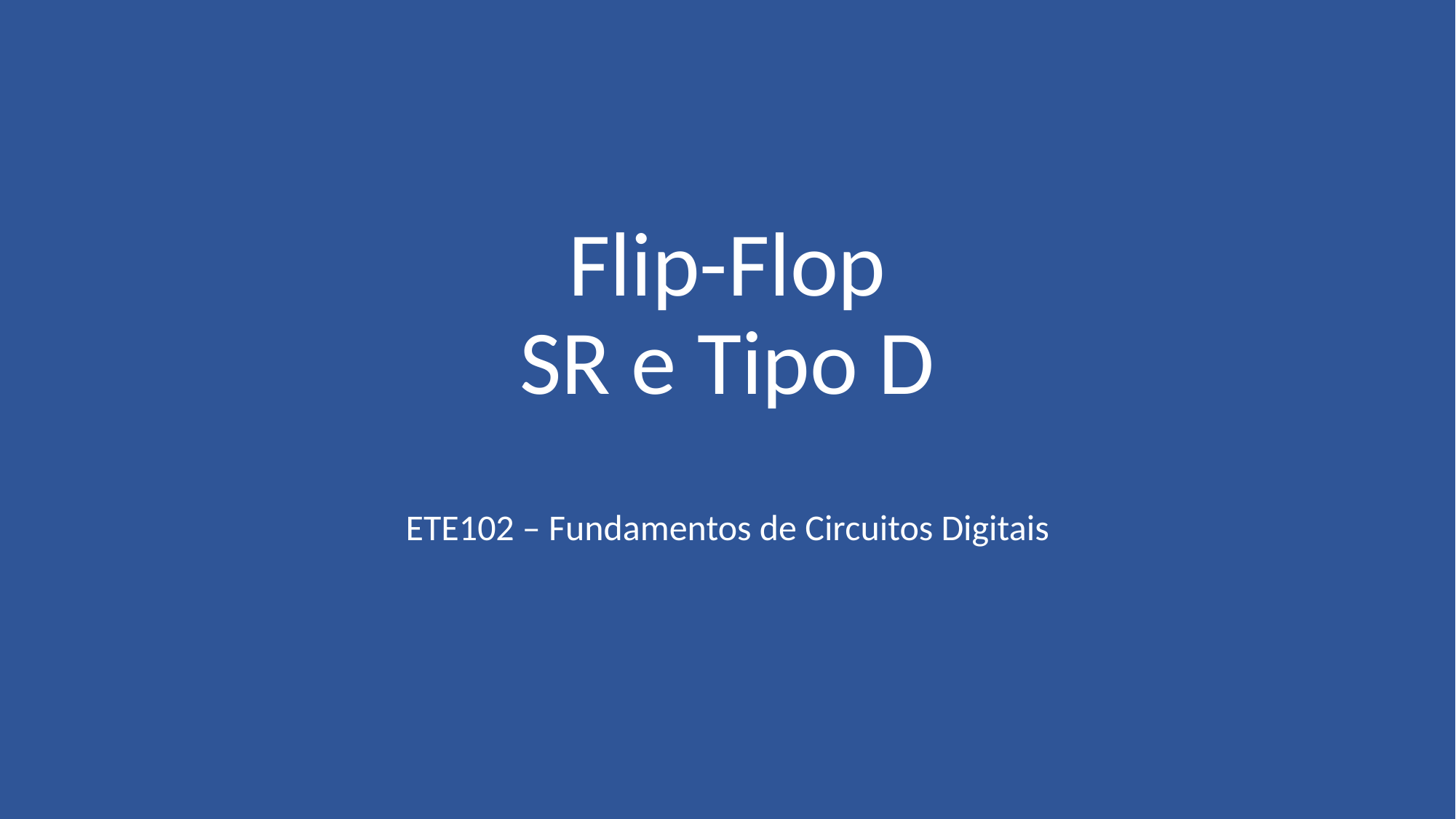

Flip-Flop
SR e Tipo D

ETE102 – Fundamentos de Circuitos Digitais